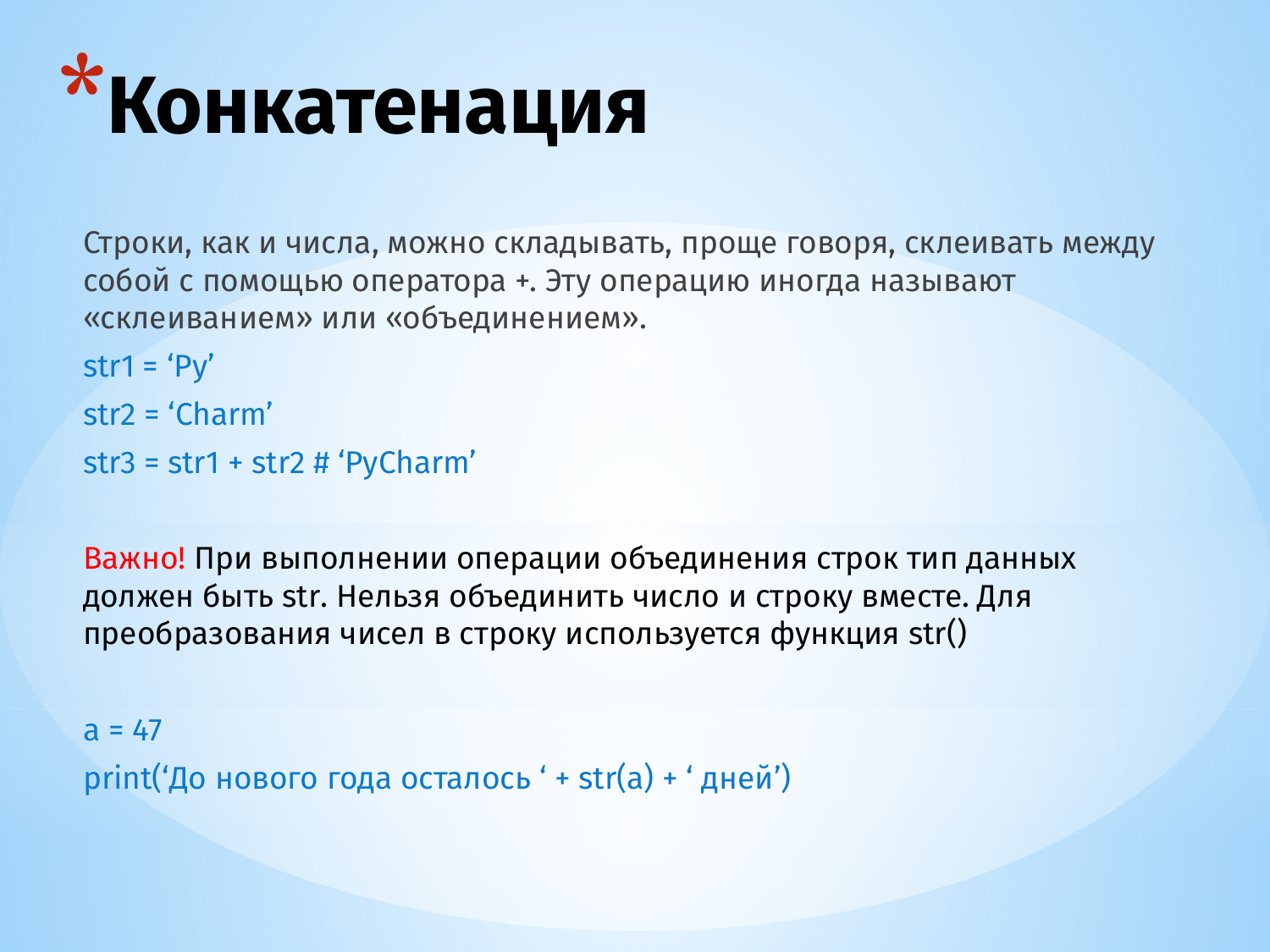

# Конкатенация
Строки, как и числа, можно складывать, проще говоря, склеивать между собой с помощью оператора +. Эту операцию иногда называют «склеиванием» или «объединением».
str1 = ‘Py’
str2 = ‘Charm’
str3 = str1 + str2 # ‘PyCharm’

Важно! При выполнении операции объединения строк тип данных должен быть str. Нельзя объединить число и строку вместе. Для преобразования чисел в строку используется функция str()

a = 47
print(‘До нового года осталось ‘ + str(a) + ‘ дней’)